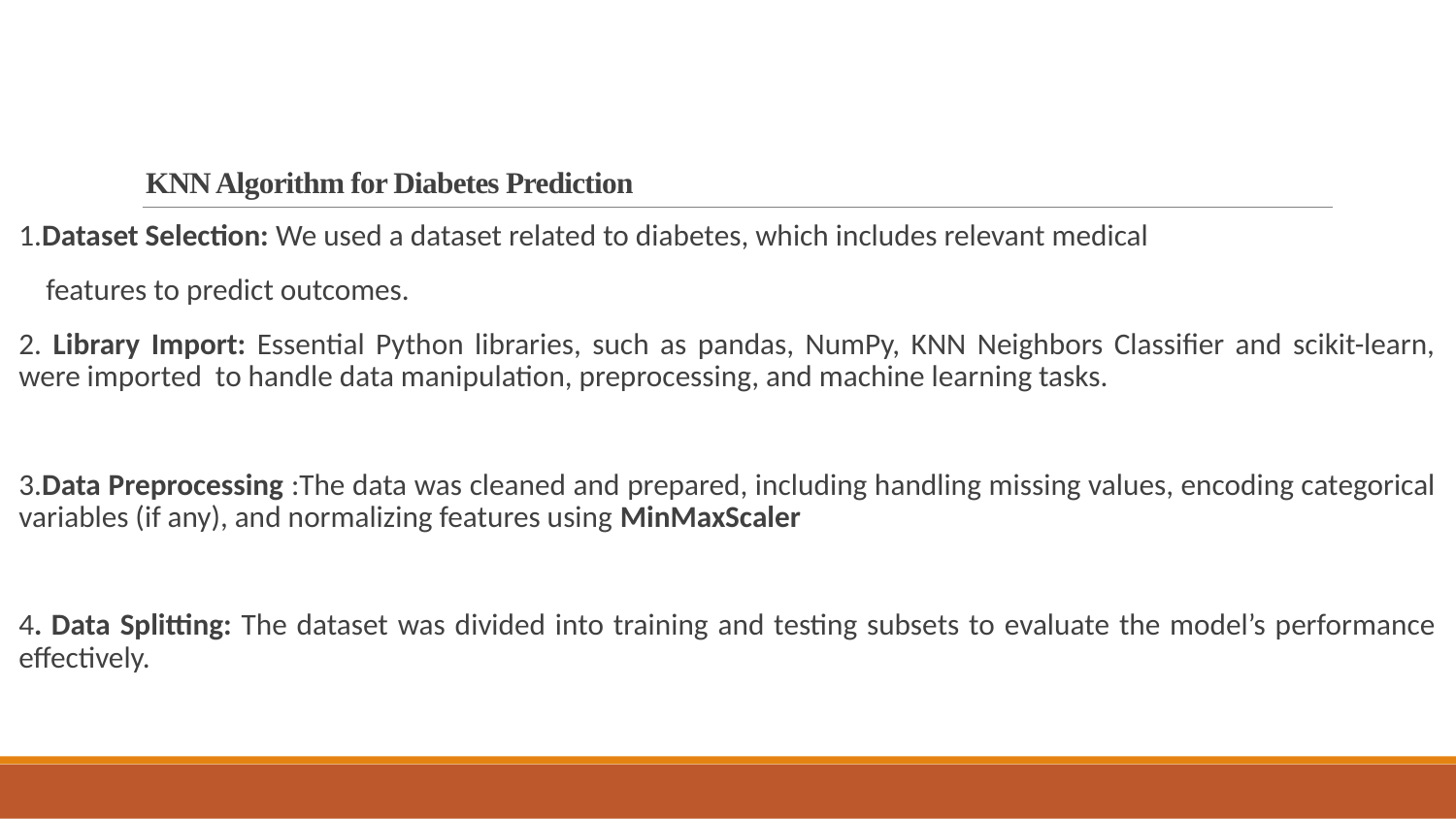

# KNN Algorithm for Diabetes Prediction
1.Dataset Selection: We used a dataset related to diabetes, which includes relevant medical
    features to predict outcomes.
2. Library Import: Essential Python libraries, such as pandas, NumPy, KNN Neighbors Classifier and scikit-learn, were imported  to handle data manipulation, preprocessing, and machine learning tasks.

3.Data Preprocessing :The data was cleaned and prepared, including handling missing values, encoding categorical variables (if any), and normalizing features using MinMaxScaler

4. Data Splitting: The dataset was divided into training and testing subsets to evaluate the model’s performance effectively.